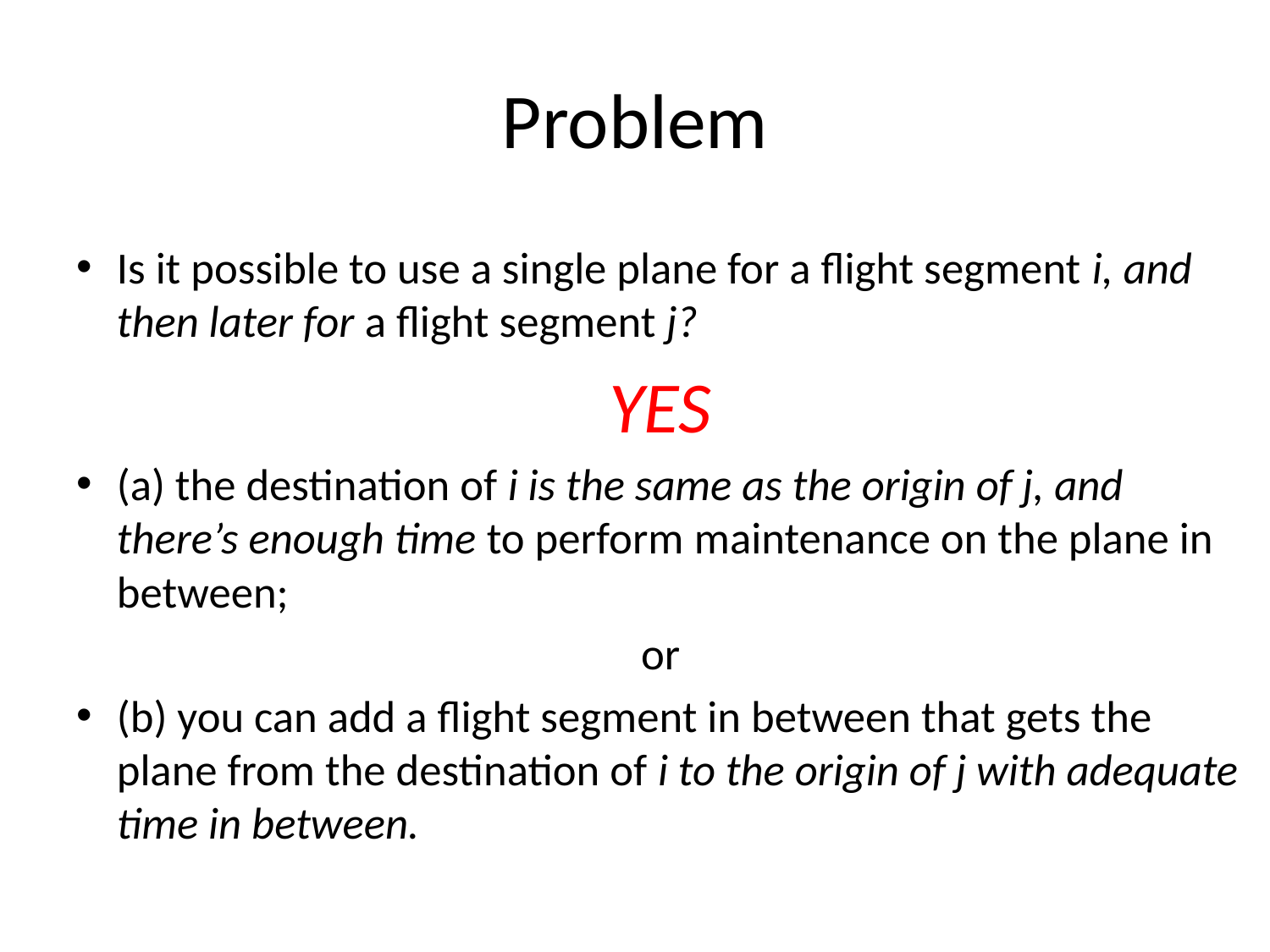

# Problem
Is it possible to use a single plane for a flight segment i, and then later for a flight segment j?
YES
(a) the destination of i is the same as the origin of j, and there’s enough time to perform maintenance on the plane in between;
or
(b) you can add a flight segment in between that gets the plane from the destination of i to the origin of j with adequate time in between.